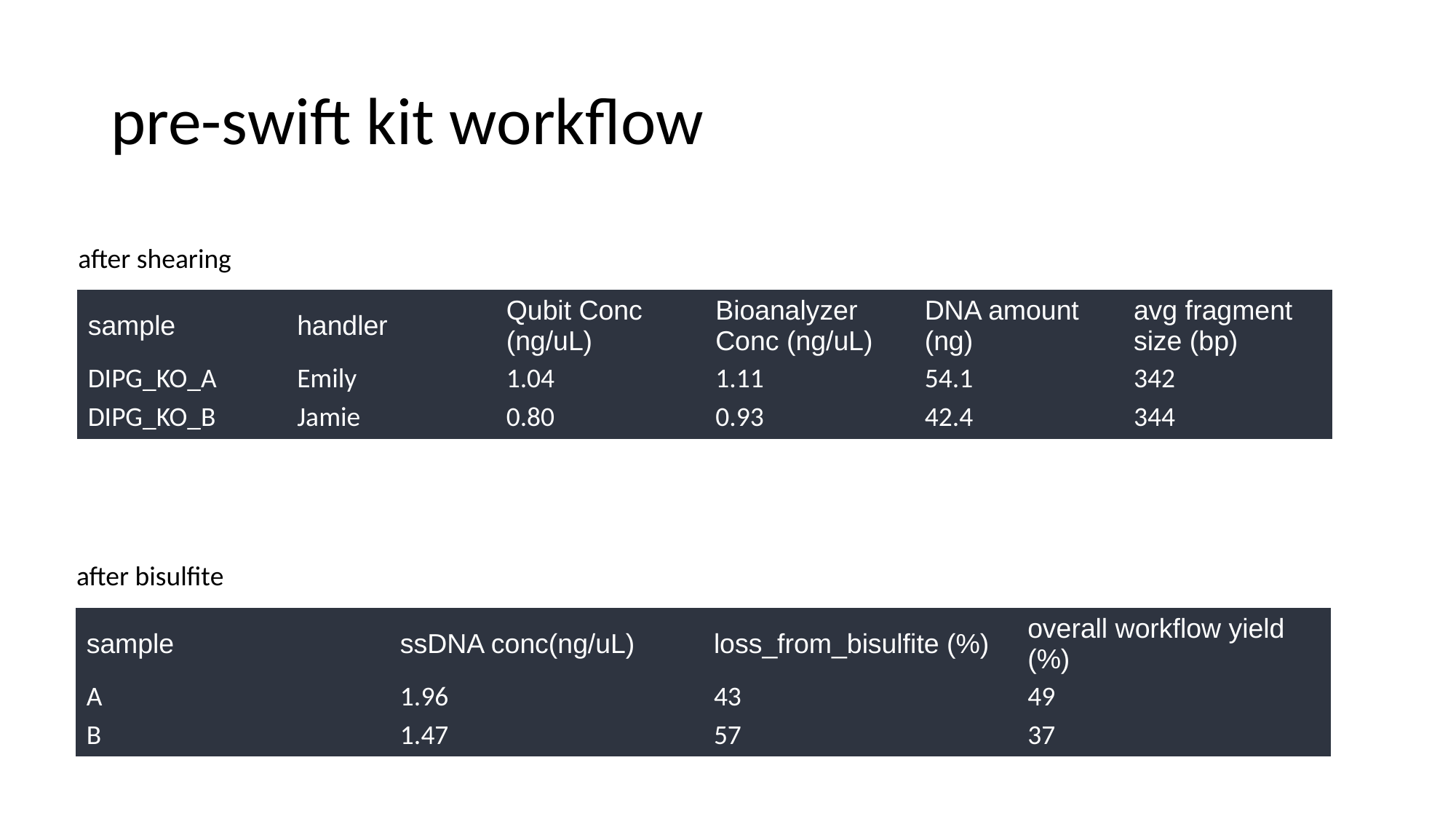

# pre-swift kit workflow
after shearing
| sample | handler | Qubit Conc (ng/uL) | Bioanalyzer Conc (ng/uL) | DNA amount (ng) | avg fragment size (bp) |
| --- | --- | --- | --- | --- | --- |
| DIPG\_KO\_A | Emily | 1.04 | 1.11 | 54.1 | 342 |
| DIPG\_KO\_B | Jamie | 0.80 | 0.93 | 42.4 | 344 |
after bisulfite
| sample | ssDNA conc(ng/uL) | loss\_from\_bisulfite (%) | overall workflow yield (%) |
| --- | --- | --- | --- |
| A | 1.96 | 43 | 49 |
| B | 1.47 | 57 | 37 |